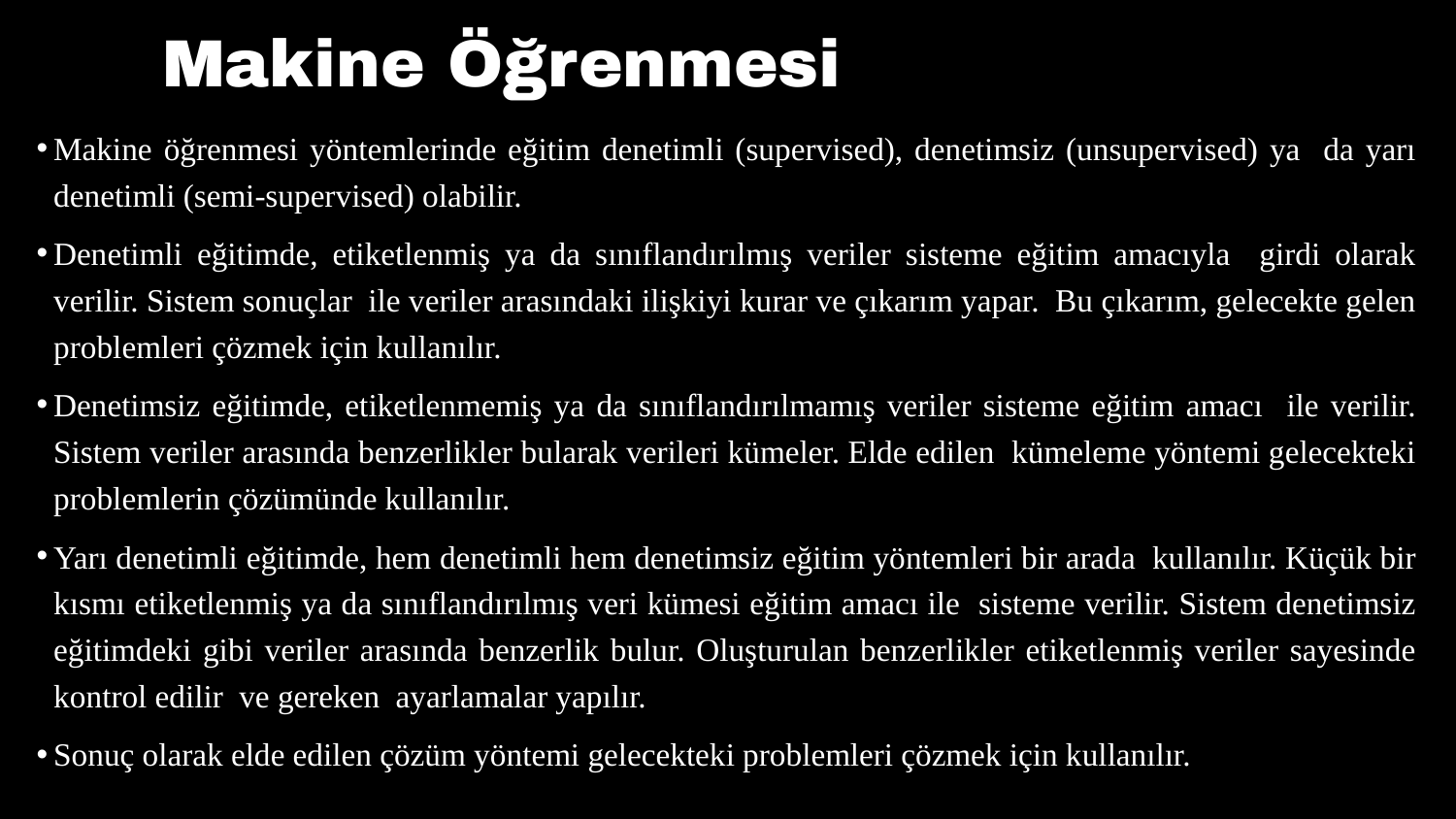

# Makine Öğrenmesi
Makine öğrenmesi yöntemlerinde eğitim denetimli (supervised), denetimsiz (unsupervised) ya  da yarı denetimli (semi-supervised) olabilir.
Denetimli eğitimde, etiketlenmiş ya da sınıflandırılmış veriler sisteme eğitim amacıyla  girdi olarak verilir. Sistem sonuçlar  ile veriler arasındaki ilişkiyi kurar ve çıkarım yapar.  Bu çıkarım, gelecekte gelen problemleri çözmek için kullanılır.
Denetimsiz eğitimde, etiketlenmemiş ya da sınıflandırılmamış veriler sisteme eğitim amacı  ile verilir. Sistem veriler arasında benzerlikler bularak verileri kümeler. Elde edilen  kümeleme yöntemi gelecekteki problemlerin çözümünde kullanılır.
Yarı denetimli eğitimde, hem denetimli hem denetimsiz eğitim yöntemleri bir arada  kullanılır. Küçük bir kısmı etiketlenmiş ya da sınıflandırılmış veri kümesi eğitim amacı ile  sisteme verilir. Sistem denetimsiz eğitimdeki gibi veriler arasında benzerlik bulur. Oluşturulan benzerlikler etiketlenmiş veriler sayesinde kontrol edilir  ve gereken  ayarlamalar yapılır.
Sonuç olarak elde edilen çözüm yöntemi gelecekteki problemleri çözmek için kullanılır.